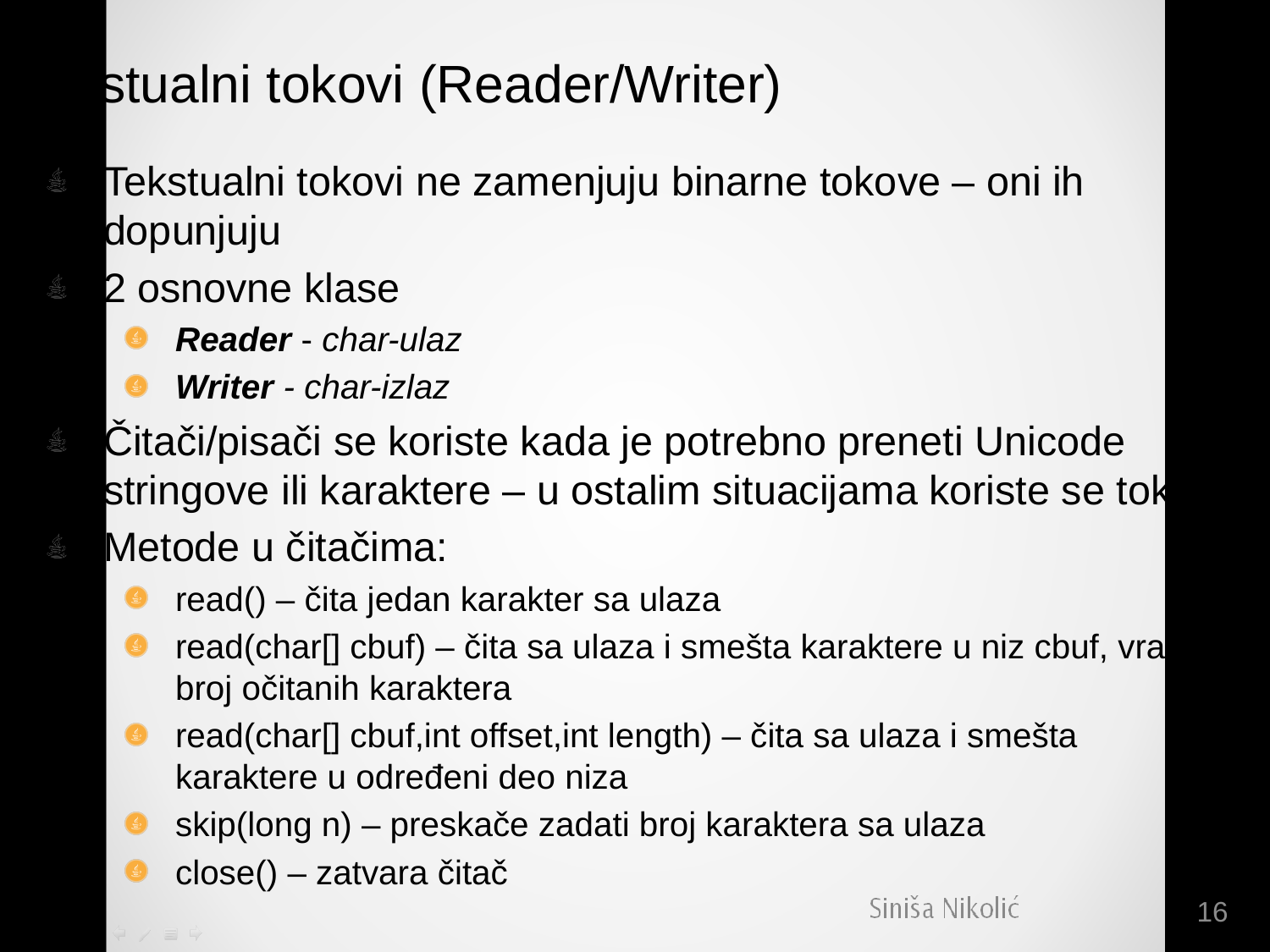

# Tekstualni tokovi (Reader/Writer)
Tekstualni tokovi ne zamenjuju binarne tokove – oni ih dopunjuju
2 osnovne klase
Reader - char-ulaz
Writer - char-izlaz
Čitači/pisači se koriste kada je potrebno preneti Unicode stringove ili karaktere – u ostalim situacijama koriste se tokovi
Metode u čitačima:
read() – čita jedan karakter sa ulaza
read(char[] cbuf) – čita sa ulaza i smešta karaktere u niz cbuf, vraća broj očitanih karaktera
read(char[] cbuf,int offset,int length) – čita sa ulaza i smešta karaktere u određeni deo niza
skip(long n) – preskače zadati broj karaktera sa ulaza
close() – zatvara čitač
16